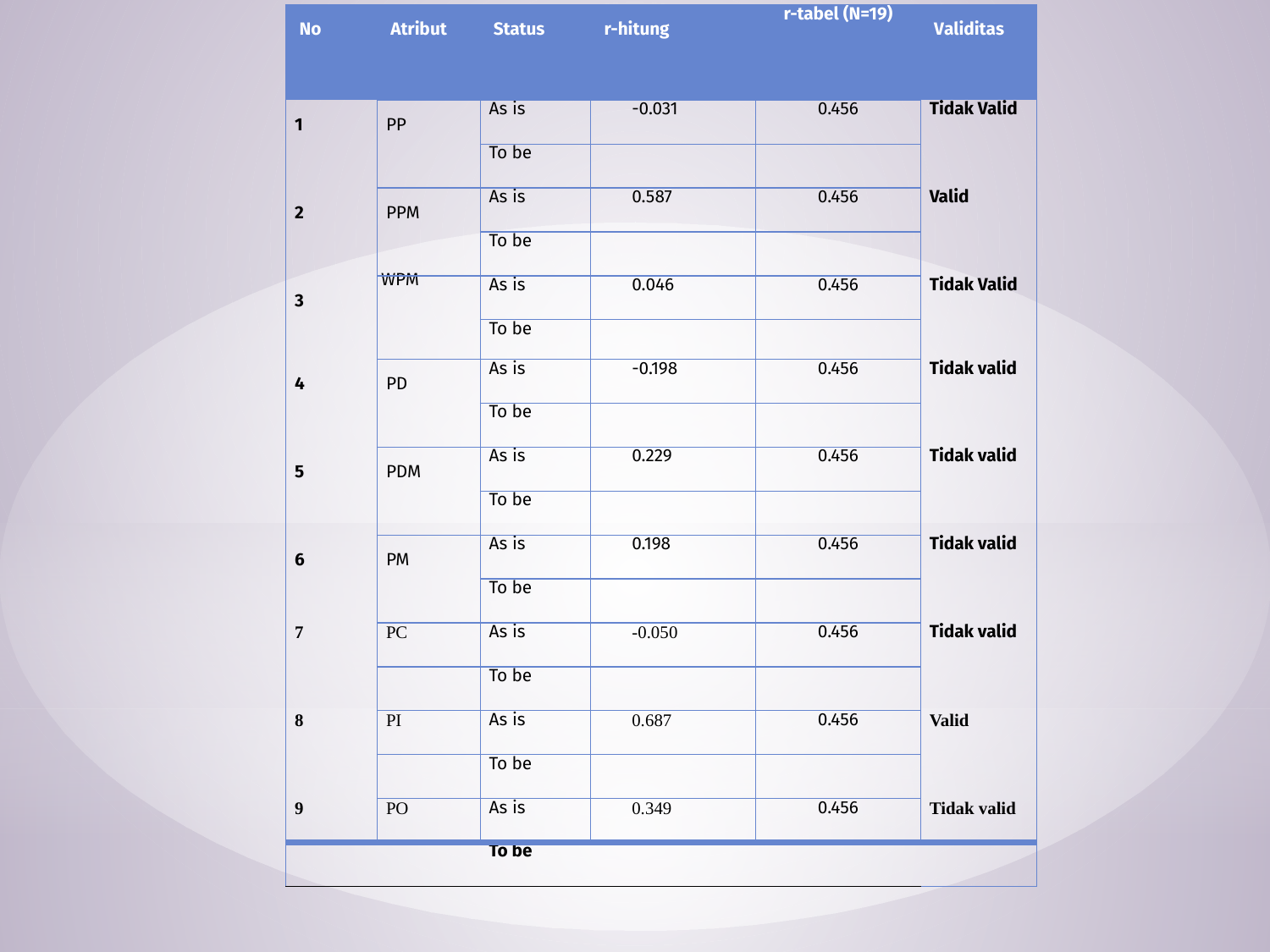

| No | Atribut | Status | r-hitung | r-tabel (N=19) | Validitas |
| --- | --- | --- | --- | --- | --- |
| 1 | PP | As is | -0.031 | 0.456 | Tidak Valid |
|  |  | To be |  |  |  |
| 2 | PPM | As is | 0.587 | 0.456 | Valid |
|  |  | To be |  |  |  |
| 3 | WPM | As is | 0.046 | 0.456 | Tidak Valid |
|  |  | To be |  |  |  |
| 4 | PD | As is | -0.198 | 0.456 | Tidak valid |
|  |  | To be |  |  |  |
| 5 | PDM | As is | 0.229 | 0.456 | Tidak valid |
|  |  | To be |  |  |  |
| 6 | PM | As is | 0.198 | 0.456 | Tidak valid |
|  |  | To be |  |  |  |
| 7 | PC | As is | -0.050 | 0.456 | Tidak valid |
|  |  | To be |  |  |  |
| 8 | PI | As is | 0.687 | 0.456 | Valid |
|  |  | To be |  |  |  |
| 9 | PO | As is | 0.349 | 0.456 | Tidak valid |
|  |  | To be |  |  |  |